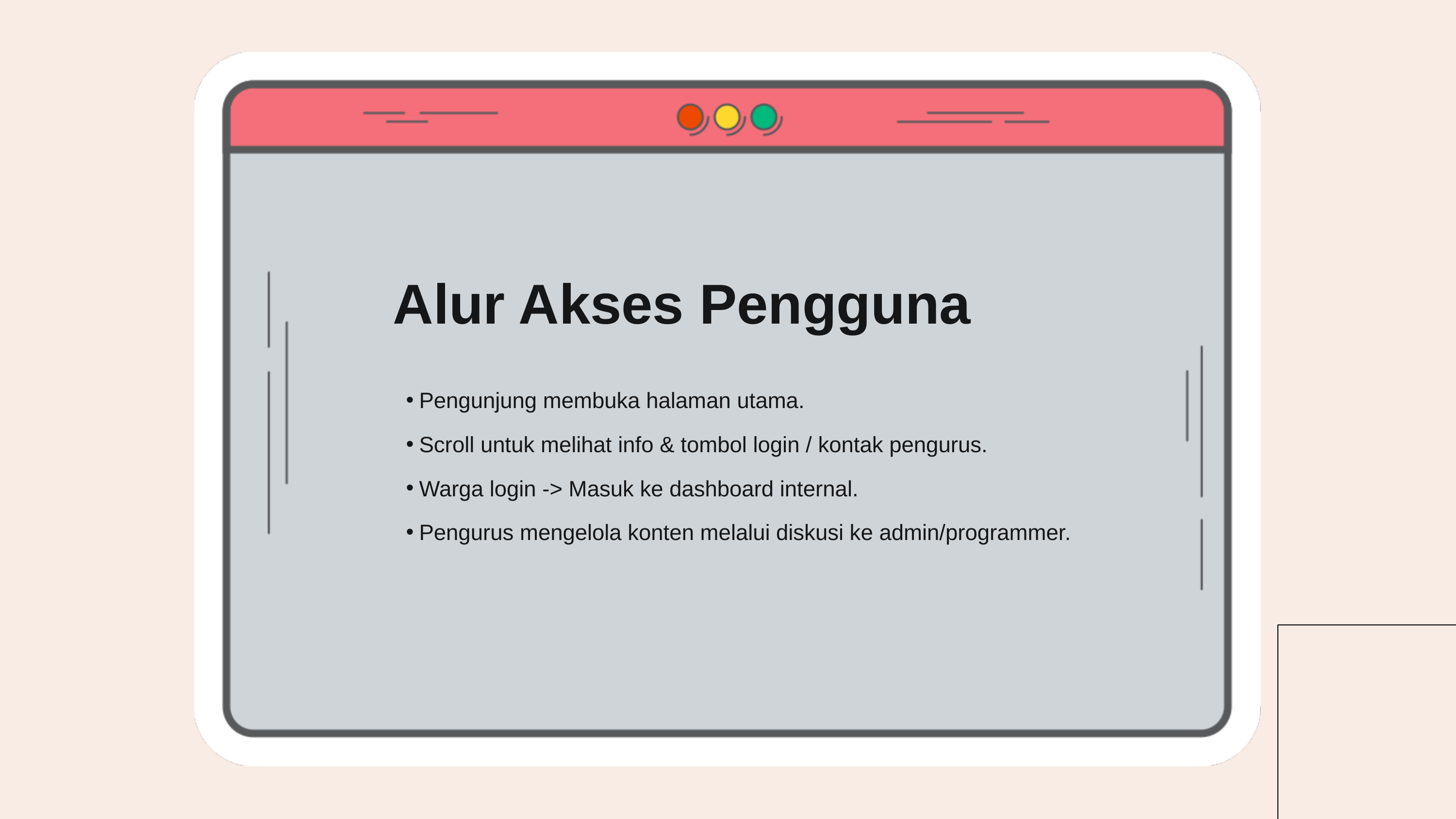

Alur Akses Pengguna

Pengunjung membuka halaman utama.

Scroll untuk melihat info & tombol login / kontak pengurus.

Warga login -> Masuk ke dashboard internal.

Pengurus mengelola konten melalui diskusi ke admin/programmer.